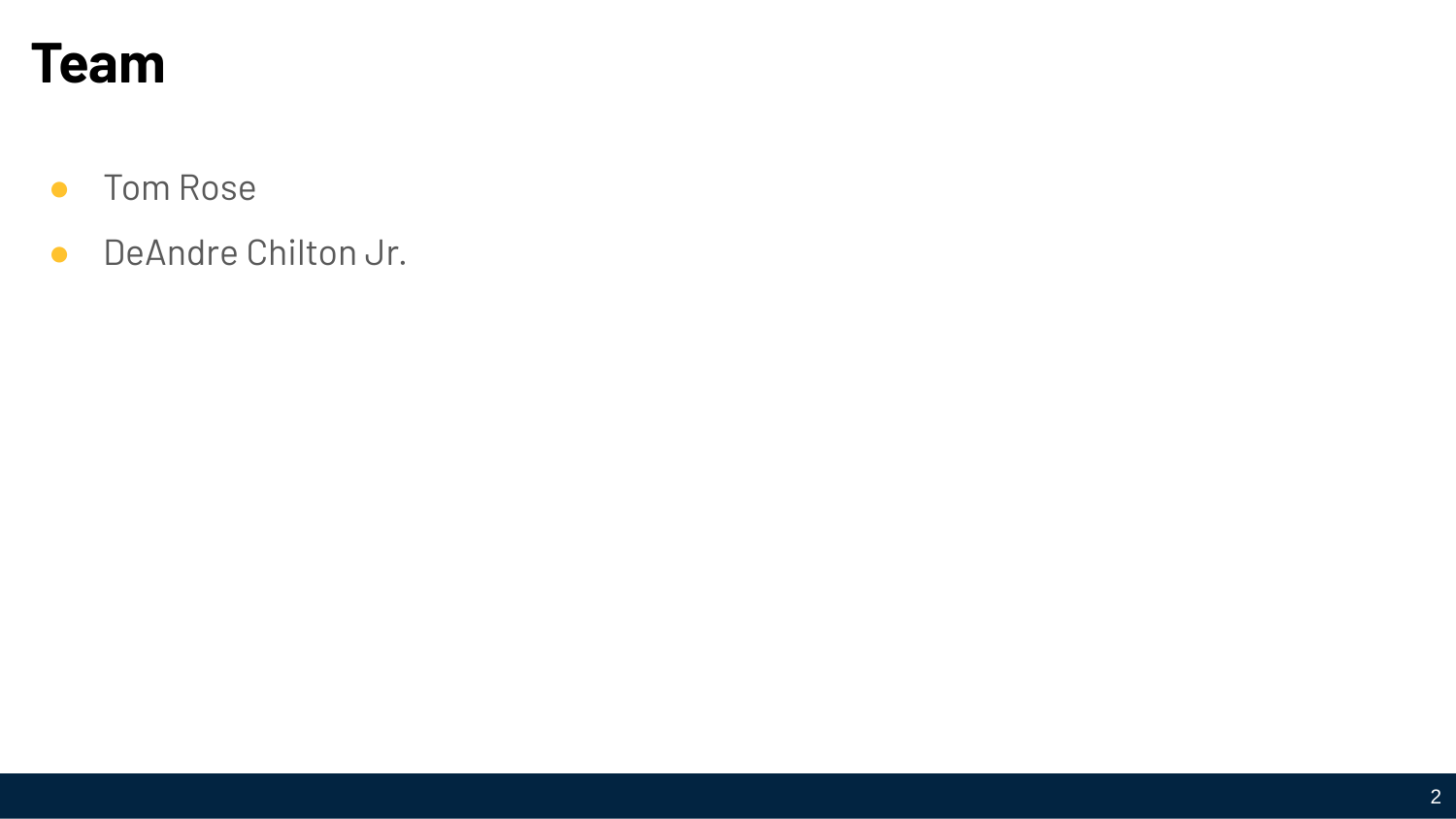

# Team
Tom Rose
DeAndre Chilton Jr.
2